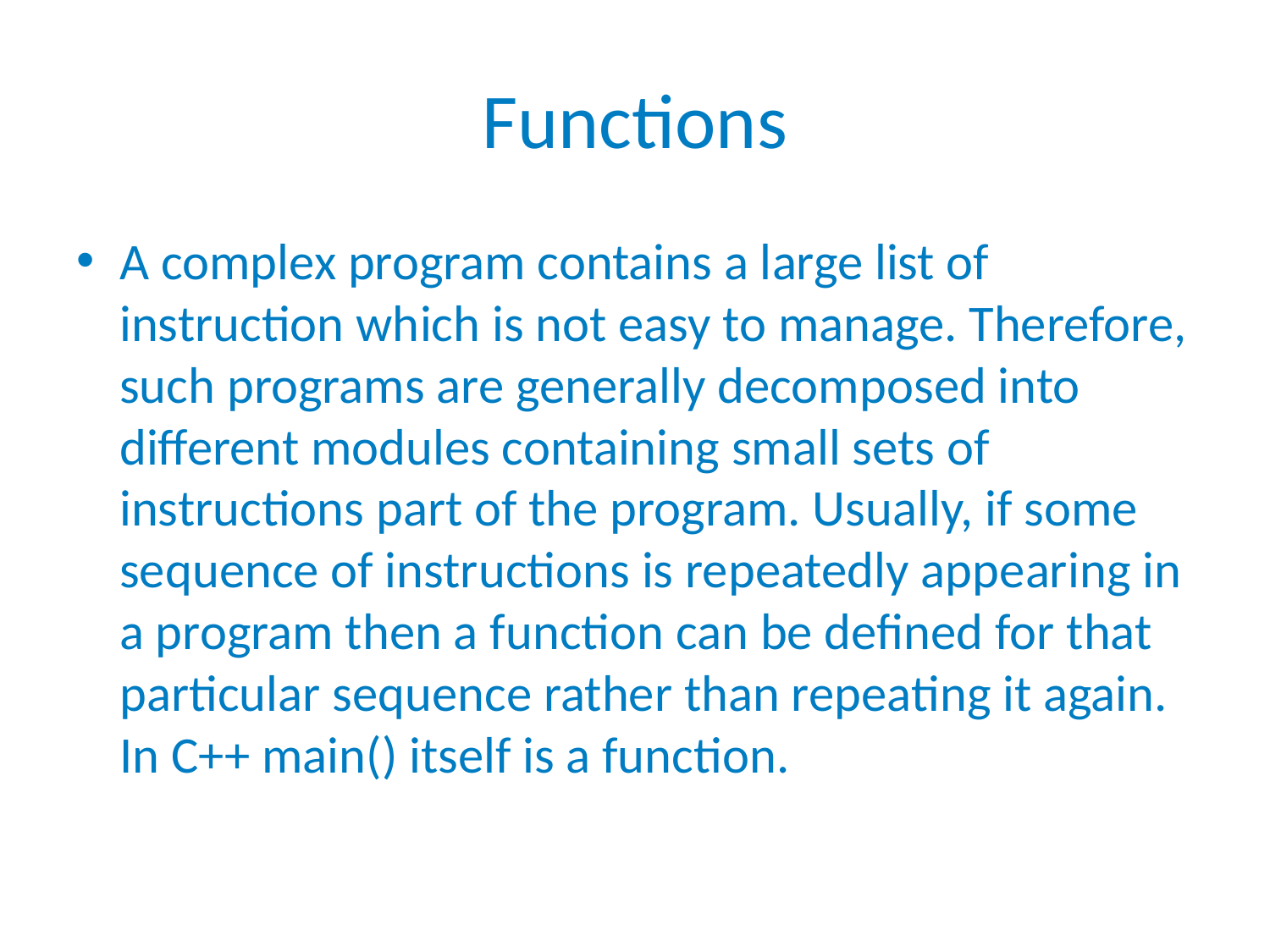

# Functions
A complex program contains a large list of instruction which is not easy to manage. Therefore, such programs are generally decomposed into different modules containing small sets of instructions part of the program. Usually, if some sequence of instructions is repeatedly appearing in a program then a function can be defined for that particular sequence rather than repeating it again. In C++ main() itself is a function.